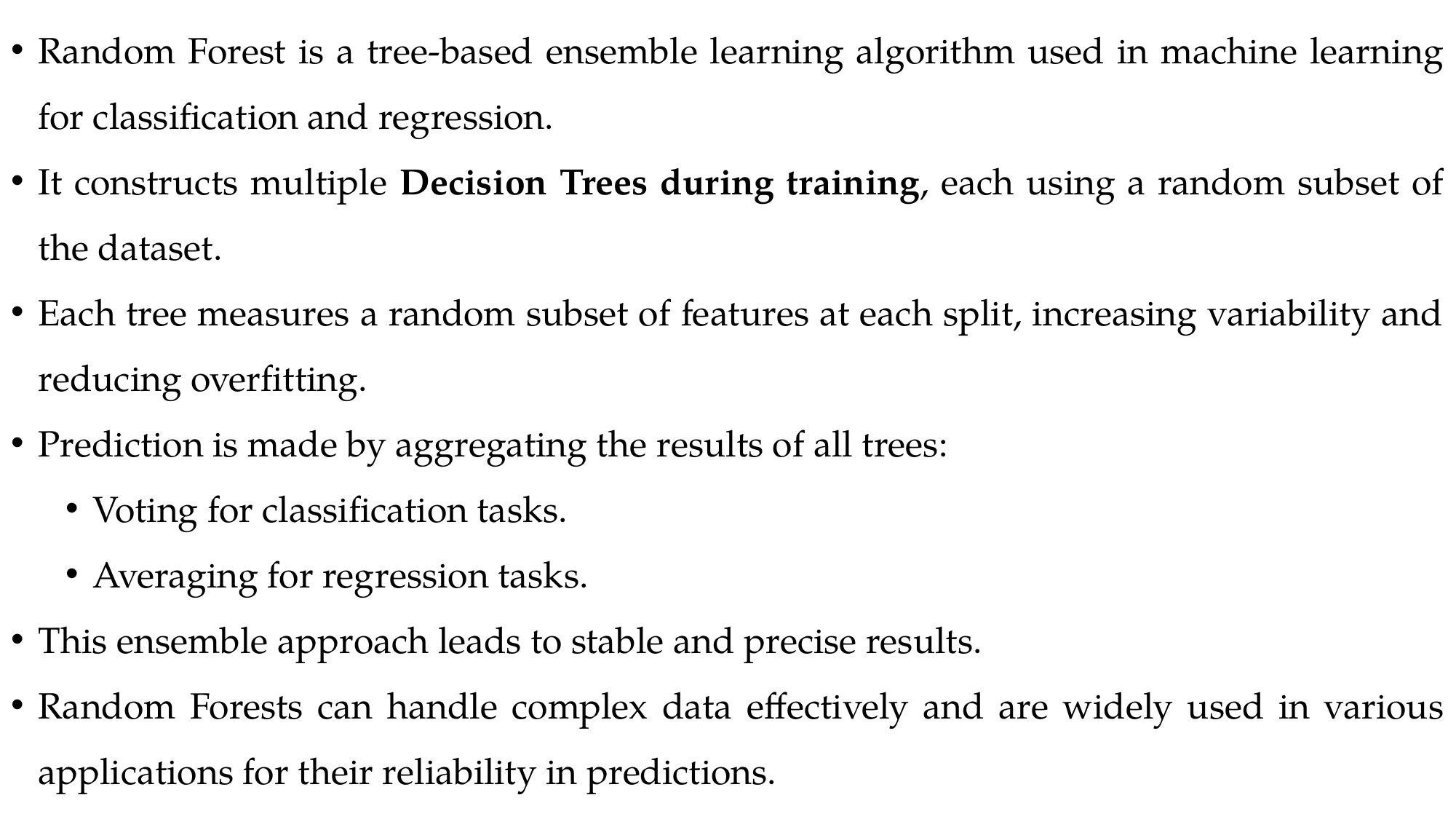

Random Forest is a tree-based ensemble learning algorithm used in machine learning for classification and regression.
It constructs multiple Decision Trees during training, each using a random subset of the dataset.
Each tree measures a random subset of features at each split, increasing variability and reducing overfitting.
Prediction is made by aggregating the results of all trees:
Voting for classification tasks.
Averaging for regression tasks.
This ensemble approach leads to stable and precise results.
Random Forests can handle complex data effectively and are widely used in various applications for their reliability in predictions.